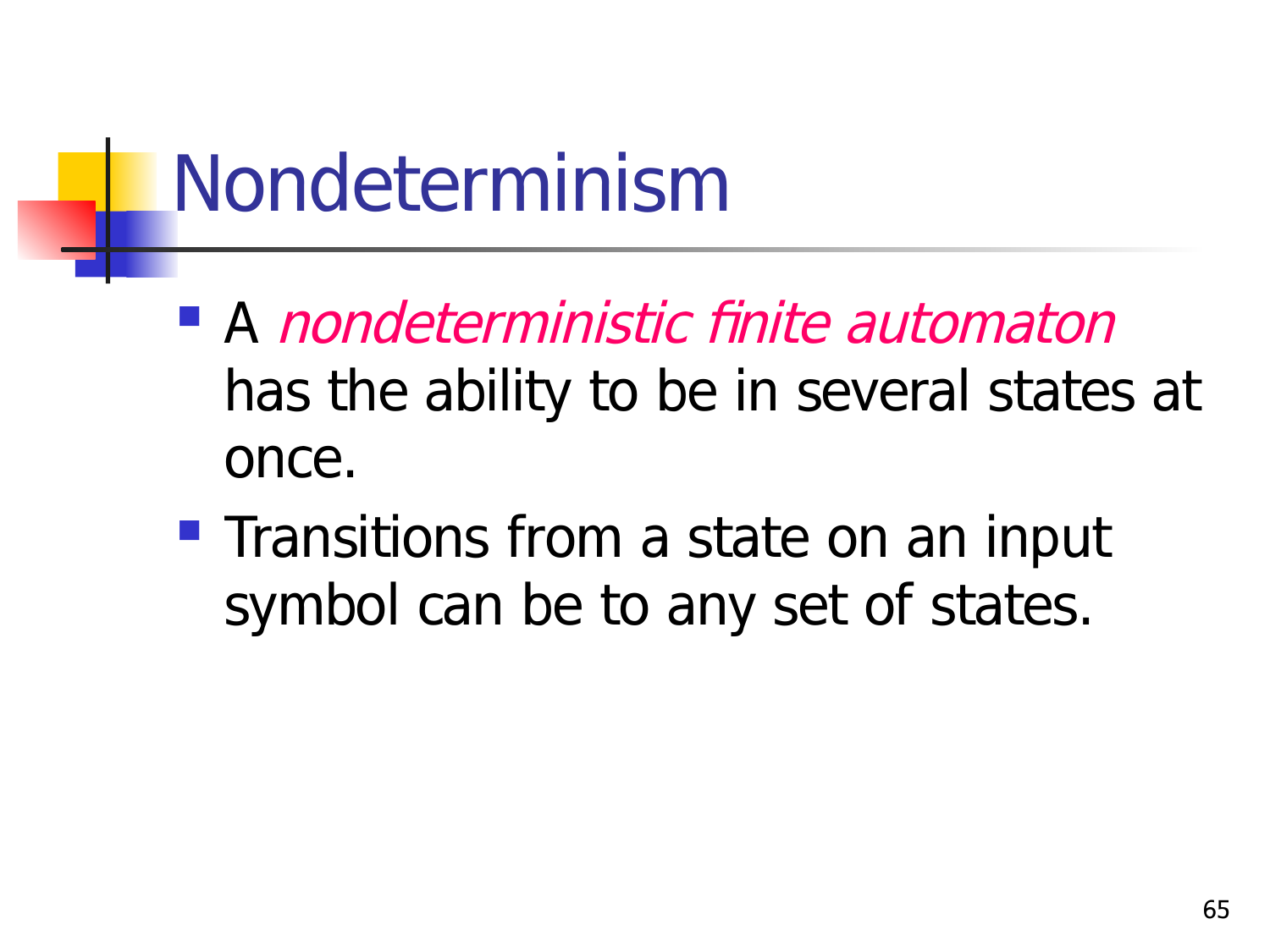

# Nondeterminism
A nondeterministic finite automaton  has the ability to be in several states at once.
Transitions from a state on an input symbol can be to any set of states.
65